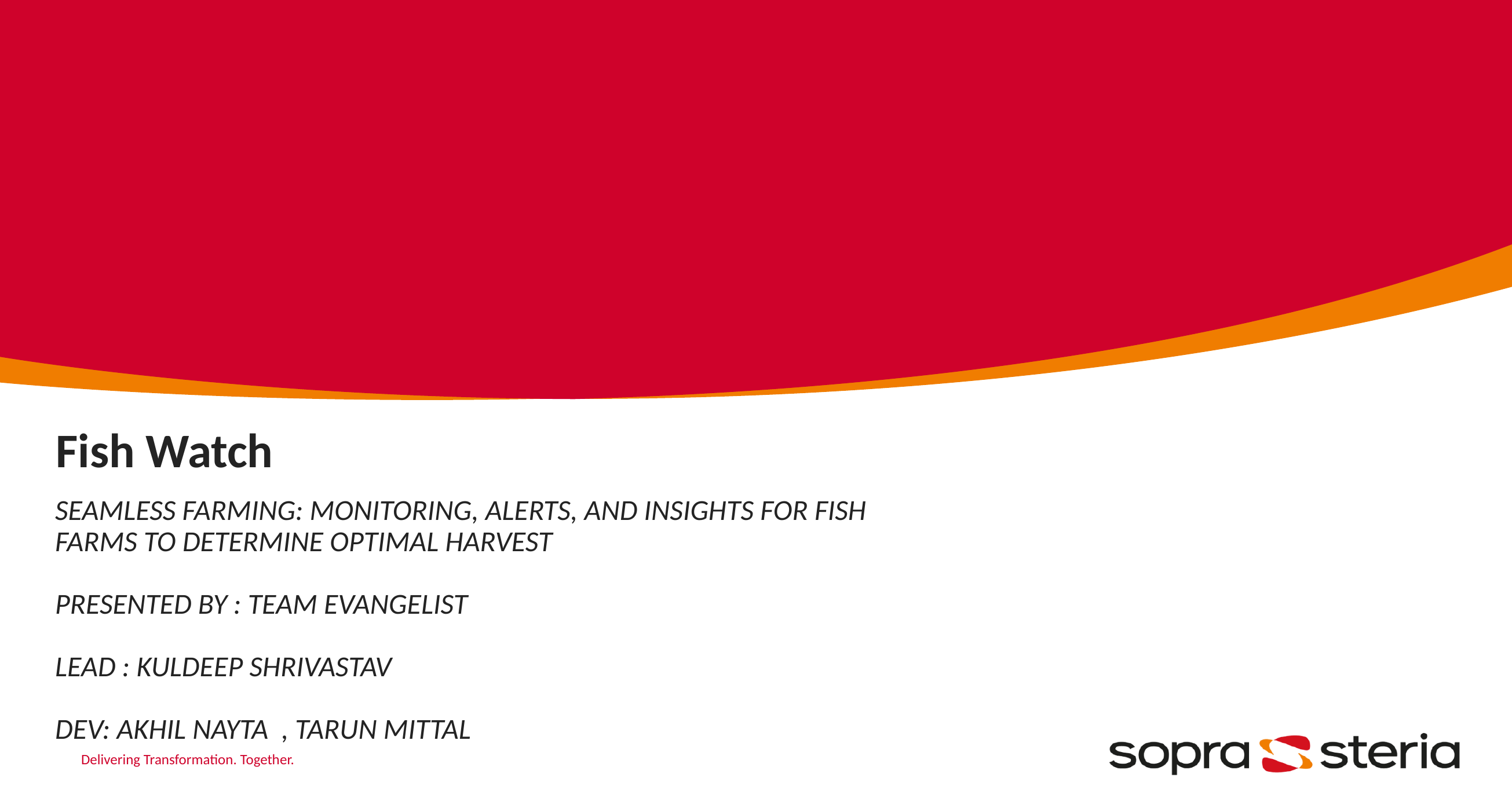

Fish Watch
# Seamless farming: Monitoring, Alerts, and Insights for Fish Farms to determine optimal harvest Presented by : Team EvaNgelist Lead : Kuldeep Shrivastav Dev: Akhil Nayta  , Tarun mittal